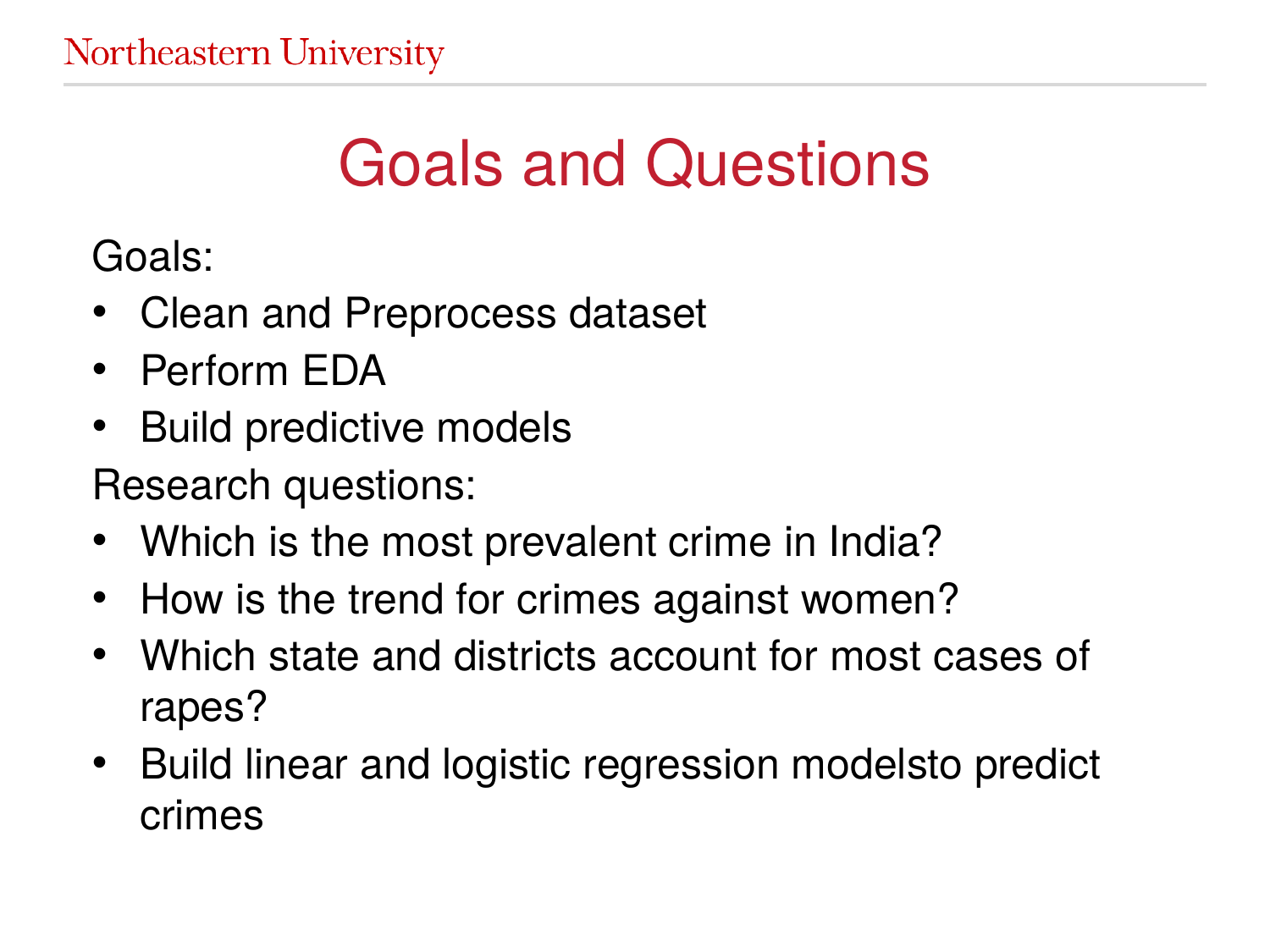

# Goals and Questions
Goals:
Clean and Preprocess dataset
Perform EDA
Build predictive models
Research questions:
Which is the most prevalent crime in India?
How is the trend for crimes against women?
Which state and districts account for most cases of rapes?
Build linear and logistic regression modelsto predict crimes